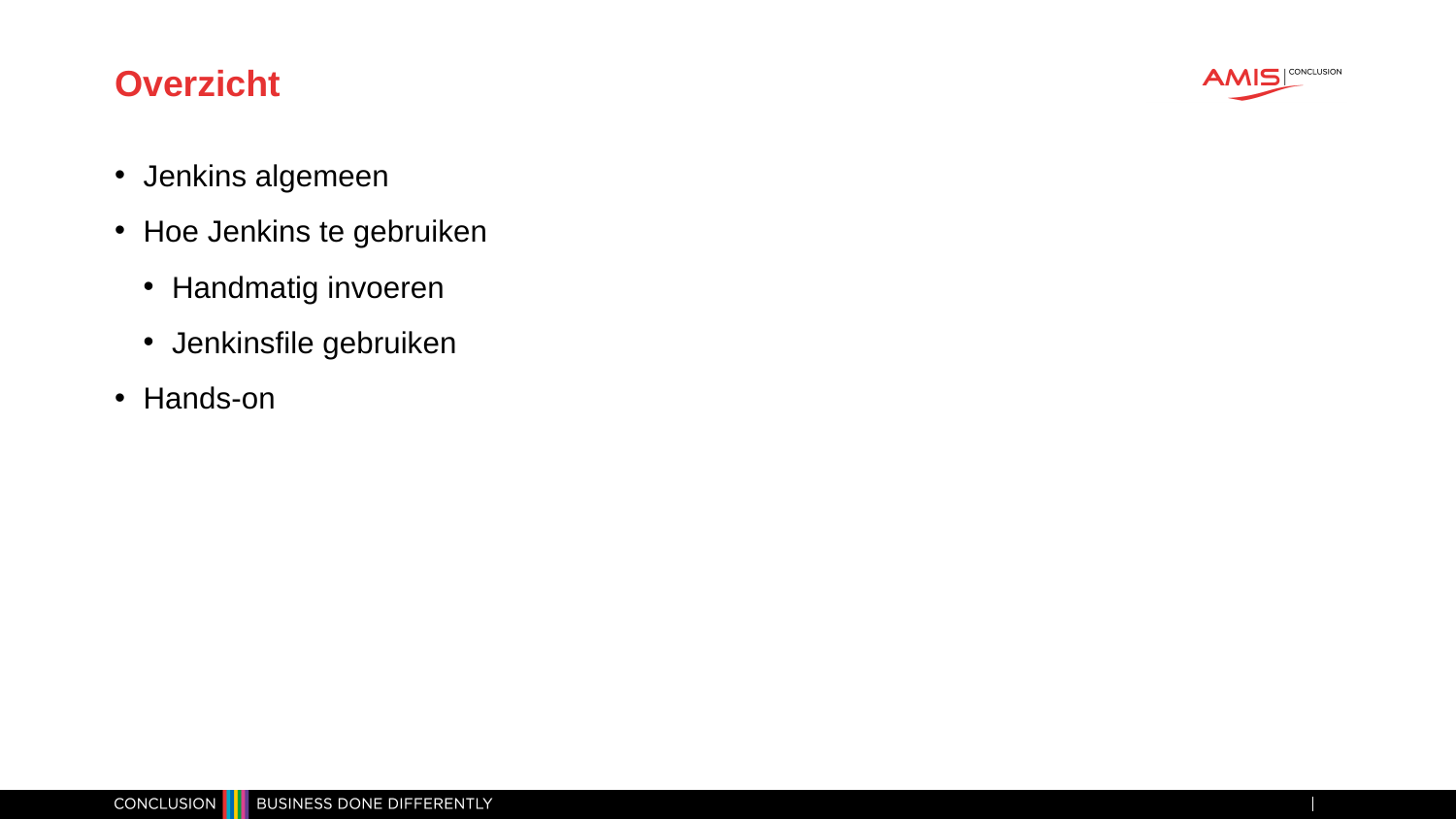

# Overzicht
Jenkins algemeen
Hoe Jenkins te gebruiken
Handmatig invoeren
Jenkinsfile gebruiken
Hands-on